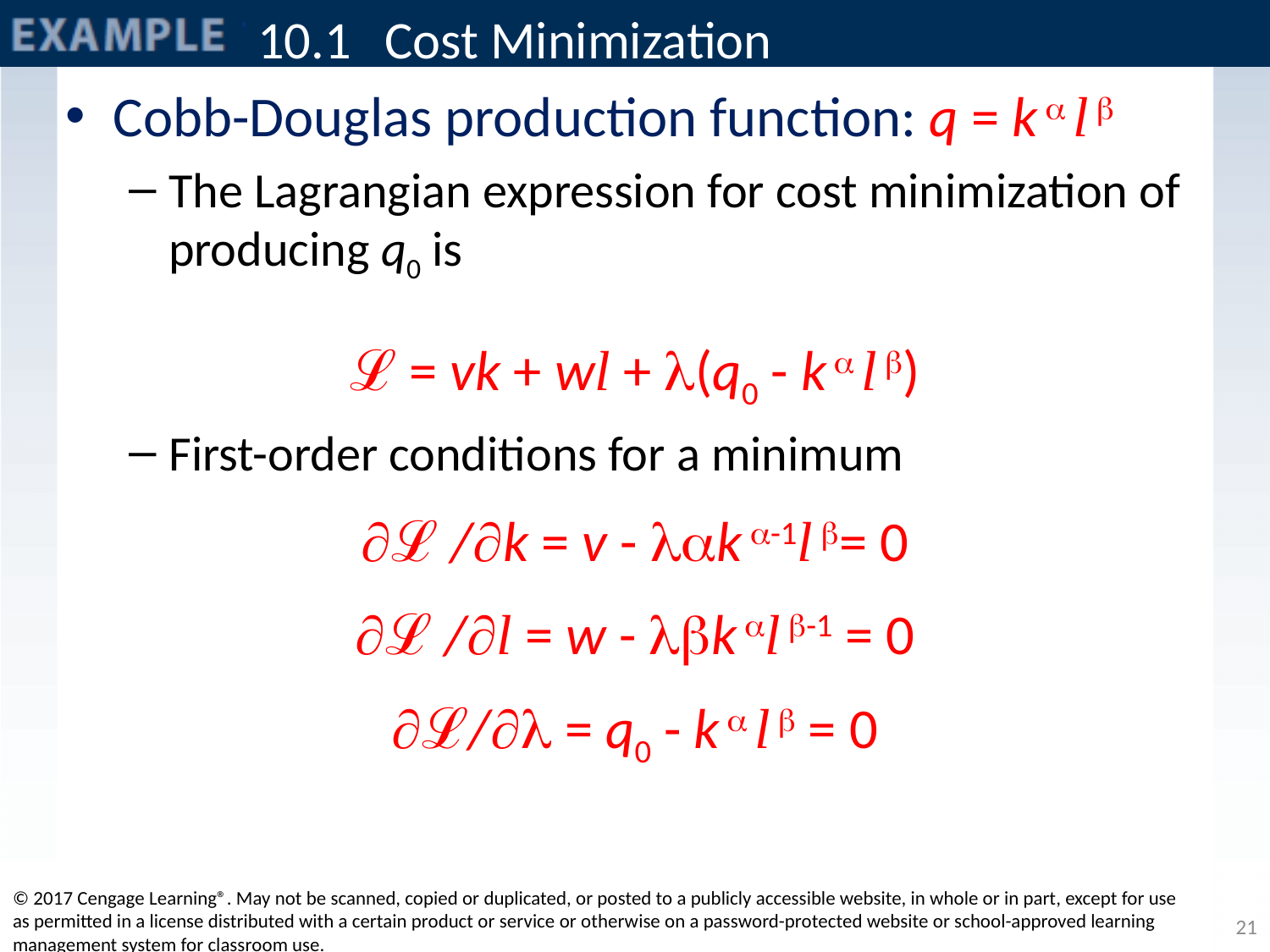

# 10.1 	Cost Minimization
Cobb-Douglas production function: q = k α l β
The Lagrangian expression for cost minimization of producing q0 is
ℒ = vk + wl + λ(q0 - k α l β)
First-order conditions for a minimum
∂ℒ /∂k = v - λαk α-1l β= 0
∂ℒ /∂l = w - λβk αl β-1 = 0
∂ℒ/∂λ = q0 - k α l β = 0
© 2017 Cengage Learning®. May not be scanned, copied or duplicated, or posted to a publicly accessible website, in whole or in part, except for use as permitted in a license distributed with a certain product or service or otherwise on a password-protected website or school-approved learning management system for classroom use.
21